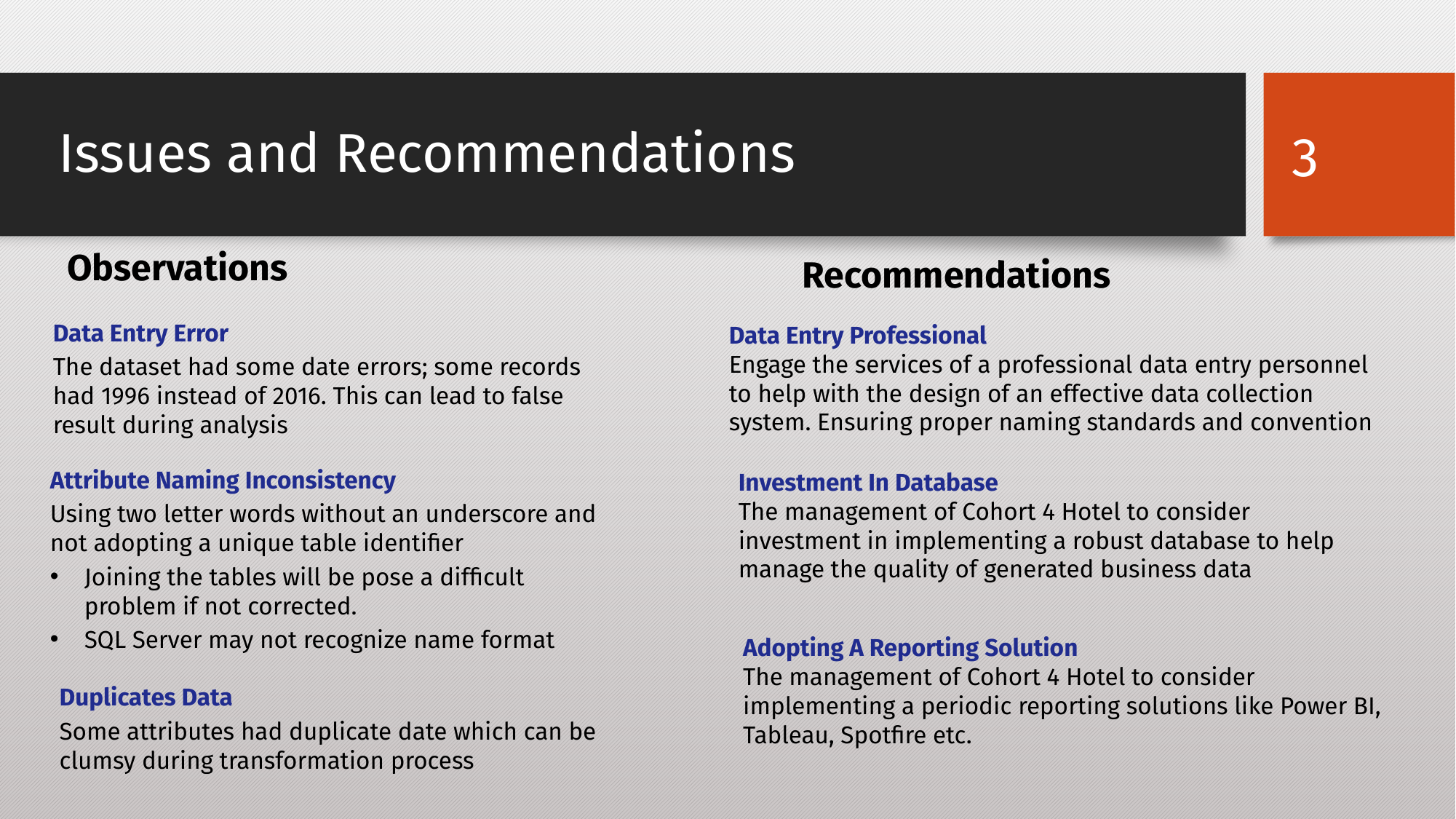

3
# Issues and Recommendations
Observations
Recommendations
Data Entry Professional
Engage the services of a professional data entry personnel to help with the design of an effective data collection system. Ensuring proper naming standards and convention
Data Entry Error
The dataset had some date errors; some records had 1996 instead of 2016. This can lead to false result during analysis
Investment In Database
The management of Cohort 4 Hotel to consider  investment in implementing a robust database to help manage the quality of generated business data
Attribute Naming Inconsistency
Using two letter words without an underscore and not adopting a unique table identifier
Joining the tables will be pose a difficult problem if not corrected.
SQL Server may not recognize name format
Adopting A Reporting Solution
The management of Cohort 4 Hotel to consider  implementing a periodic reporting solutions like Power BI, Tableau, Spotfire etc.
Duplicates Data
Some attributes had duplicate date which can be clumsy during transformation process